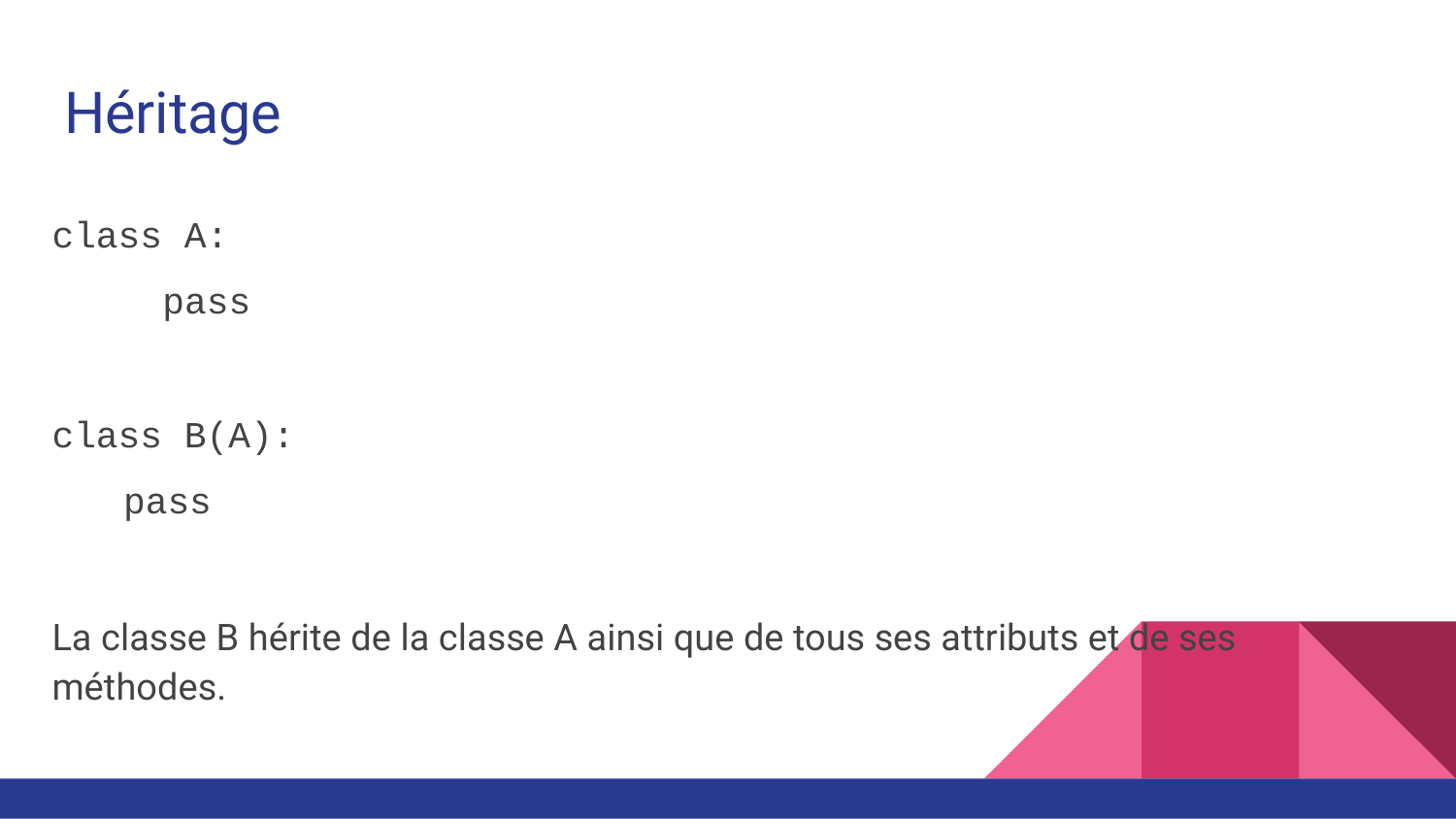

# Héritage
class A:
	pass

class B(A):
pass

La classe B hérite de la classe A ainsi que de tous ses attributs et de ses méthodes.